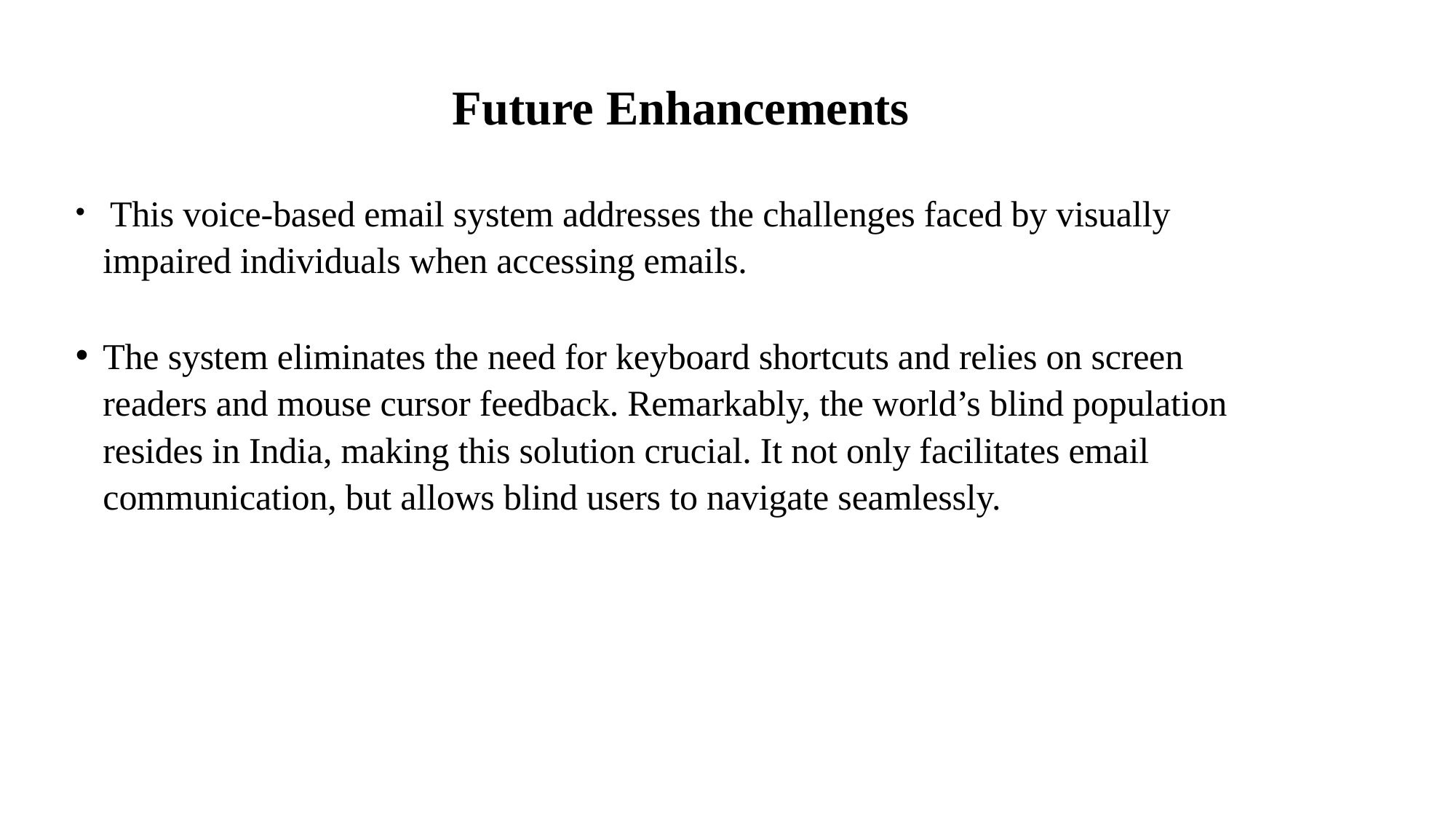

# Future Enhancements
 This voice-based email system addresses the challenges faced by visually impaired individuals when accessing emails.

The system eliminates the need for keyboard shortcuts and relies on screen readers and mouse cursor feedback. Remarkably, the world’s blind population resides in India, making this solution crucial. It not only facilitates email communication, but allows blind users to navigate seamlessly.